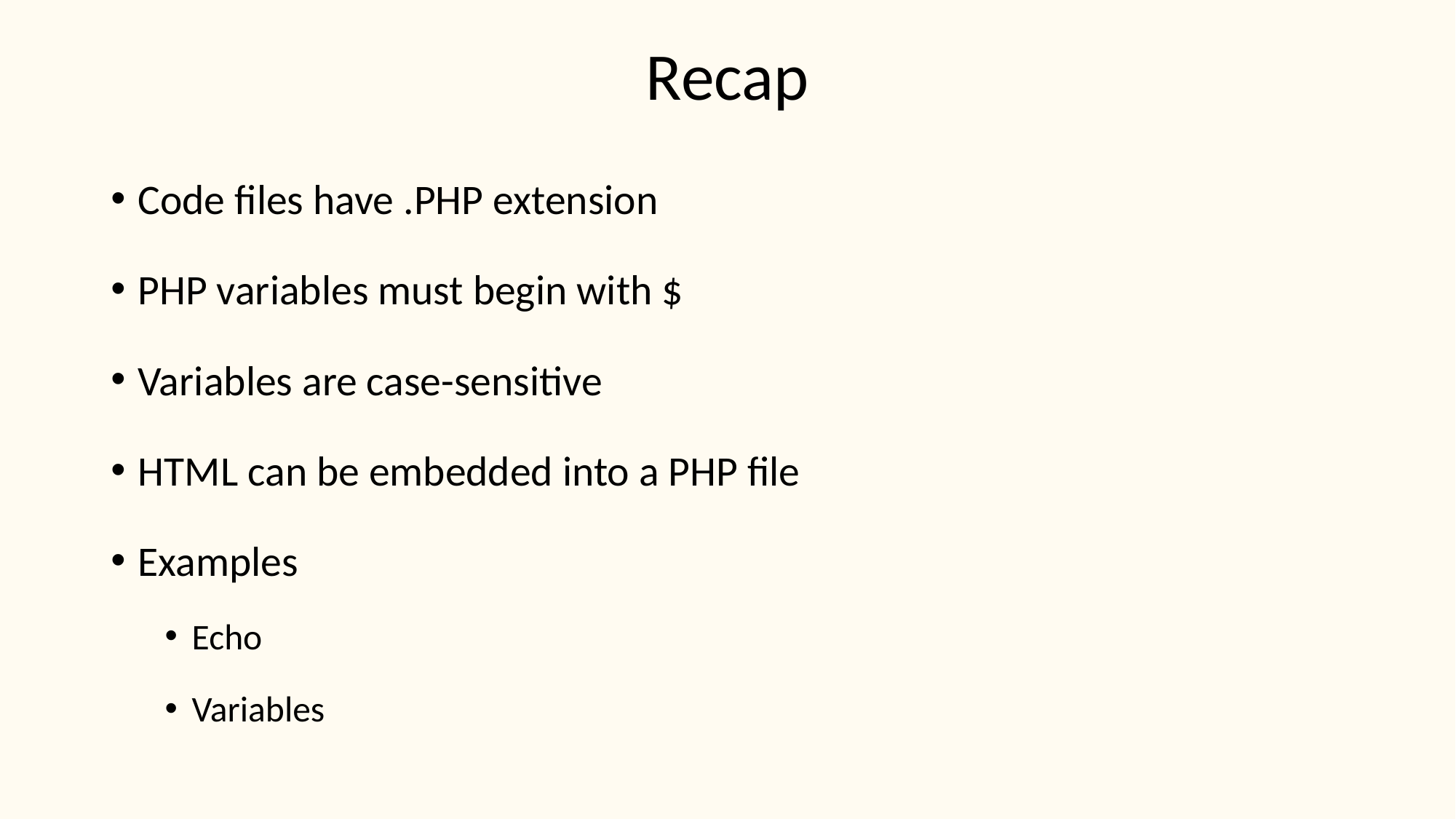

# Recap
Code files have .PHP extension
PHP variables must begin with $
Variables are case-sensitive
HTML can be embedded into a PHP file
Examples
Echo
Variables